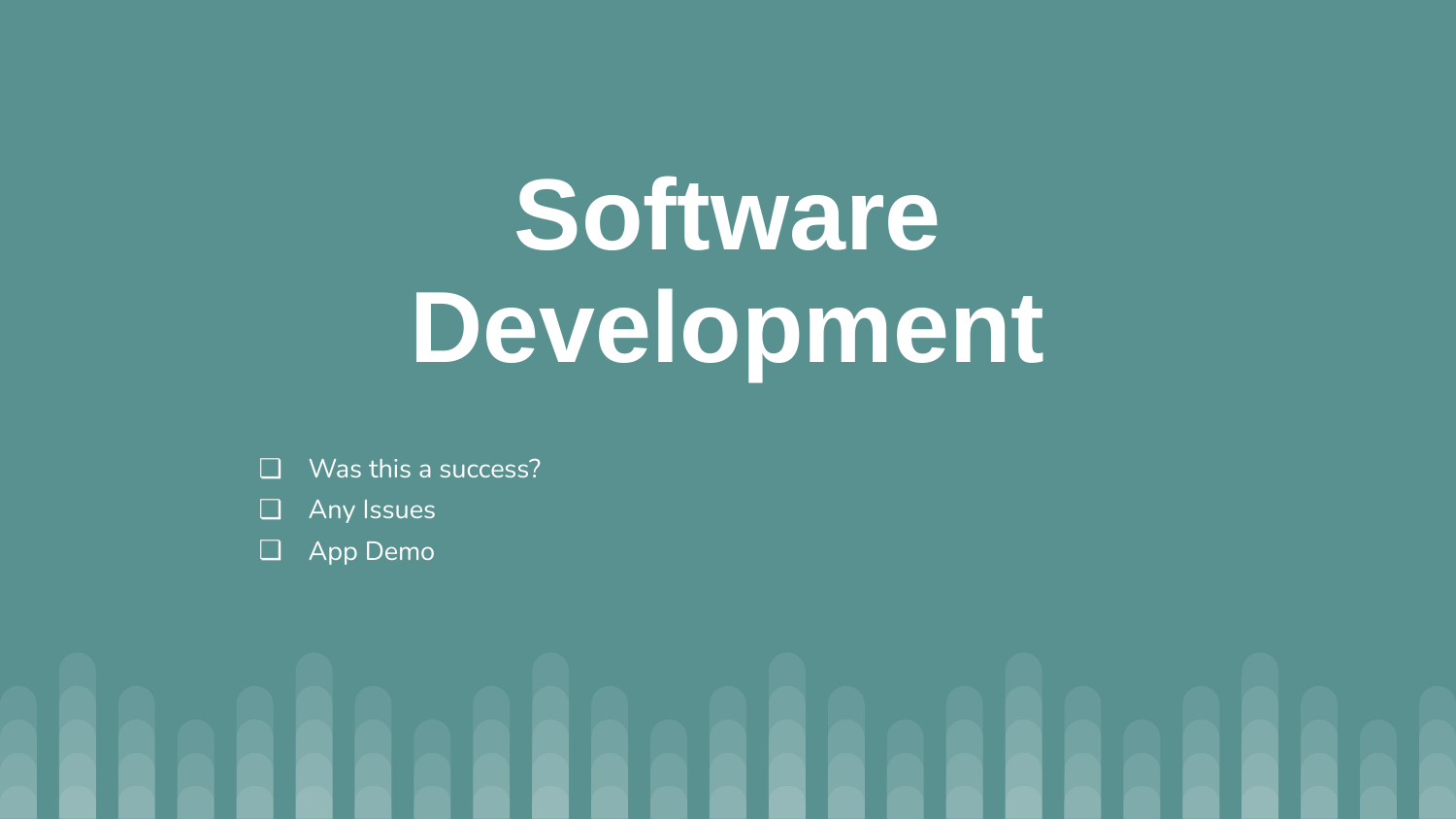

# Software Development
Was this a success?
Any Issues
App Demo